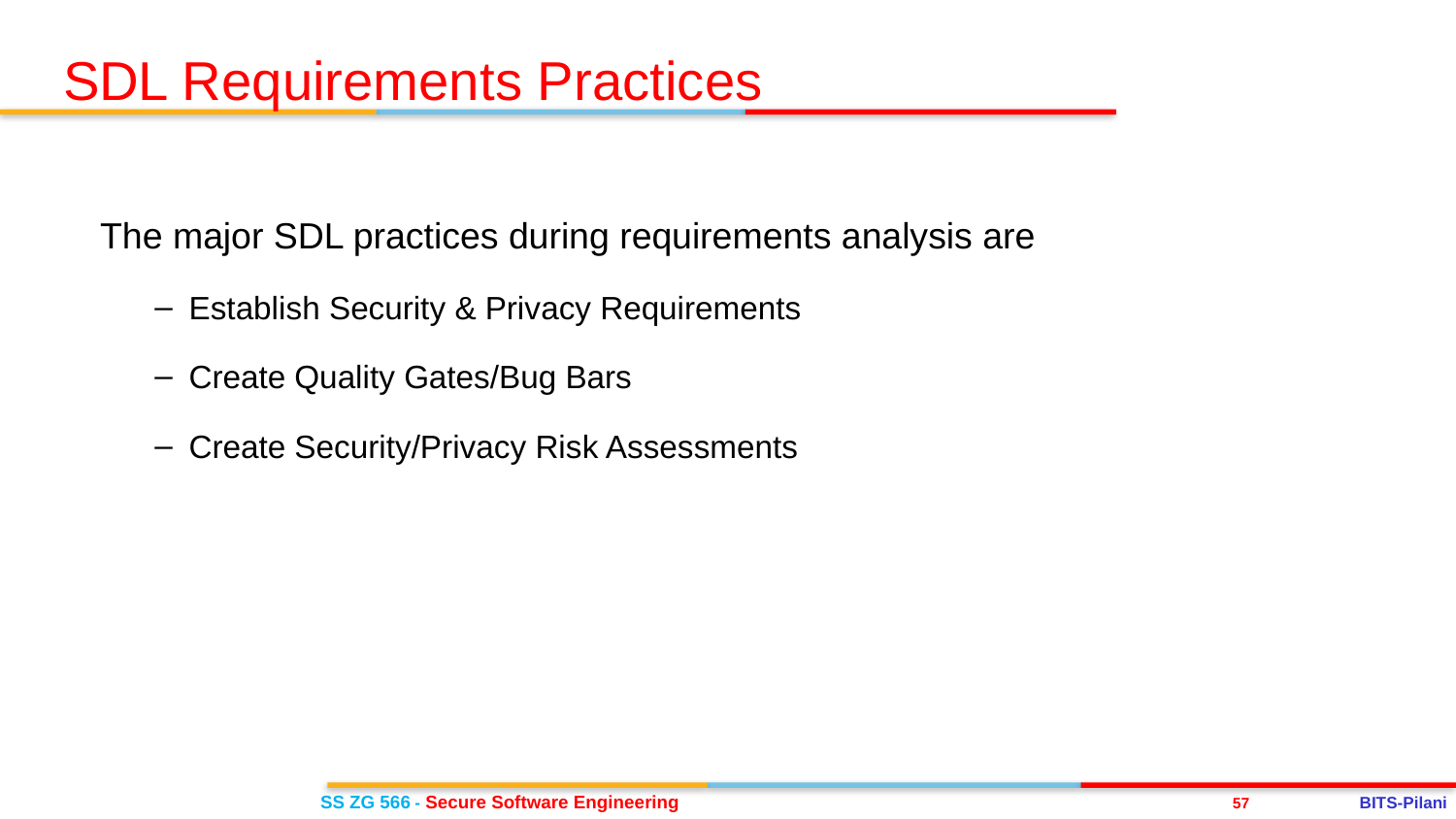

SDL Requirements Practices
The major SDL practices during requirements analysis are
Establish Security & Privacy Requirements
Create Quality Gates/Bug Bars
Create Security/Privacy Risk Assessments